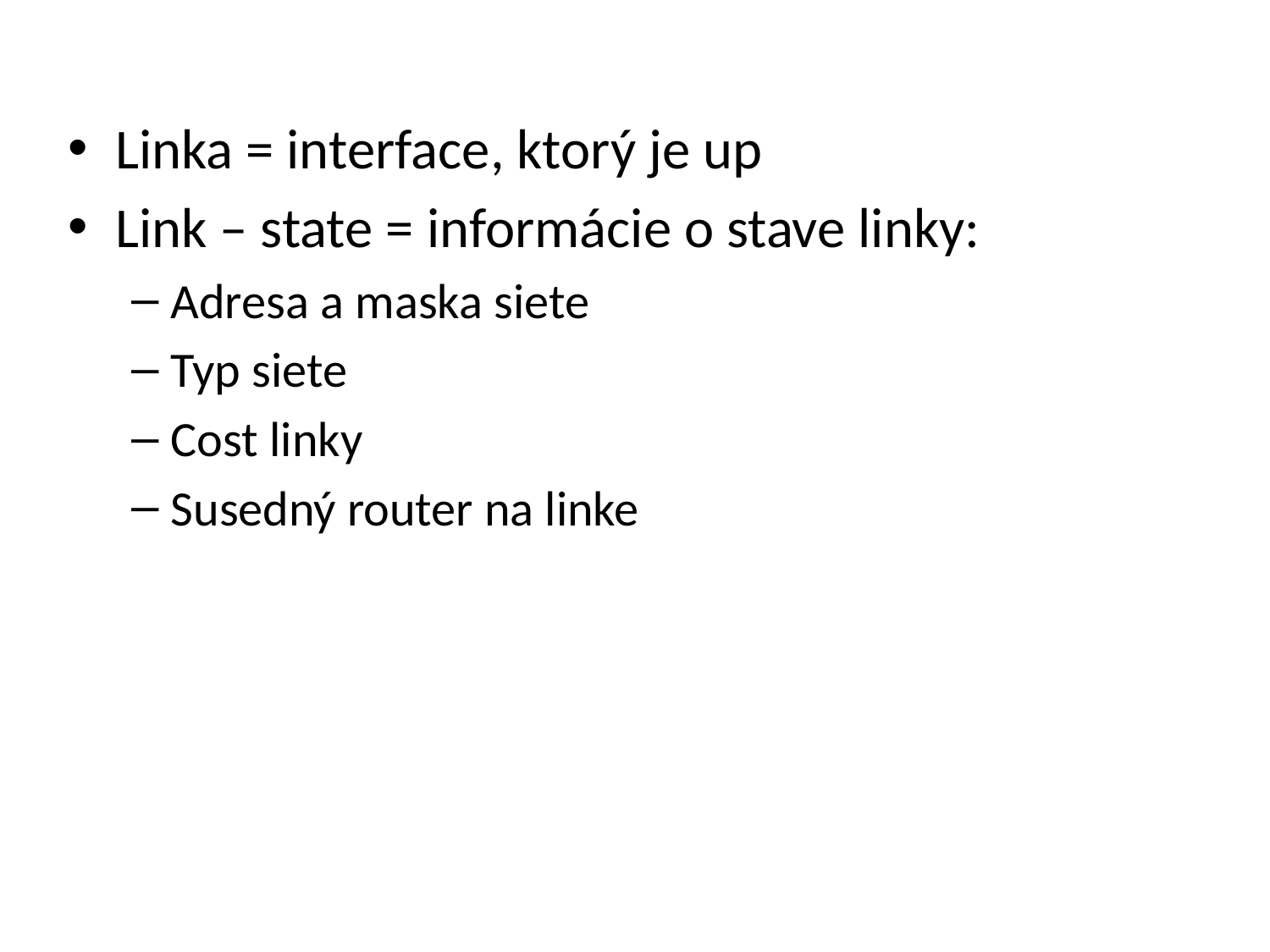

Linka = interface, ktorý je up
Link – state = informácie o stave linky:
Adresa a maska siete
Typ siete
Cost linky
Susedný router na linke